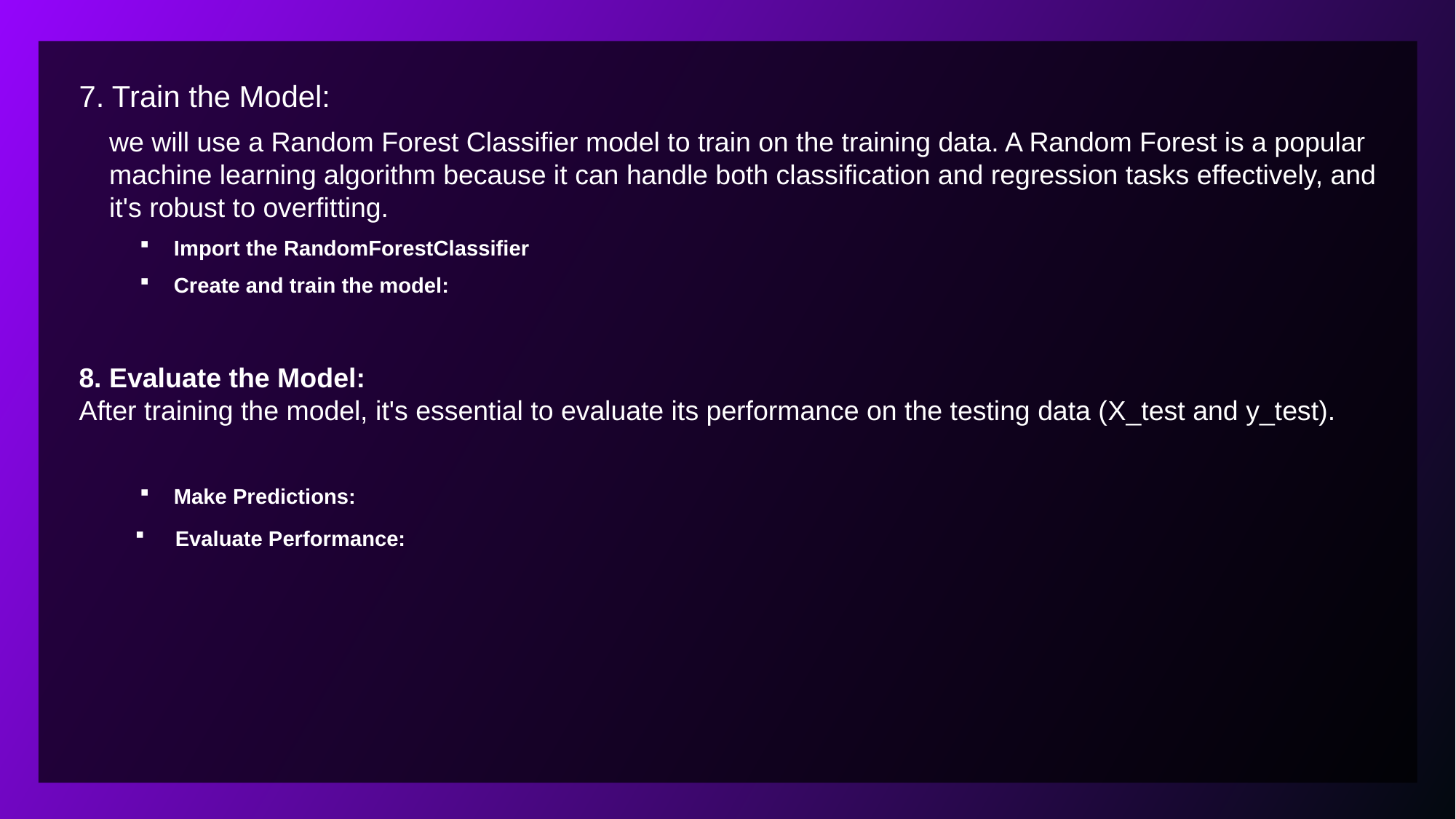

7. Train the Model:
we will use a Random Forest Classifier model to train on the training data. A Random Forest is a popular machine learning algorithm because it can handle both classification and regression tasks effectively, and it's robust to overfitting.
Import the RandomForestClassifier
Create and train the model:
8. Evaluate the Model:
After training the model, it's essential to evaluate its performance on the testing data (X_test and y_test).
Make Predictions:
 Evaluate Performance: